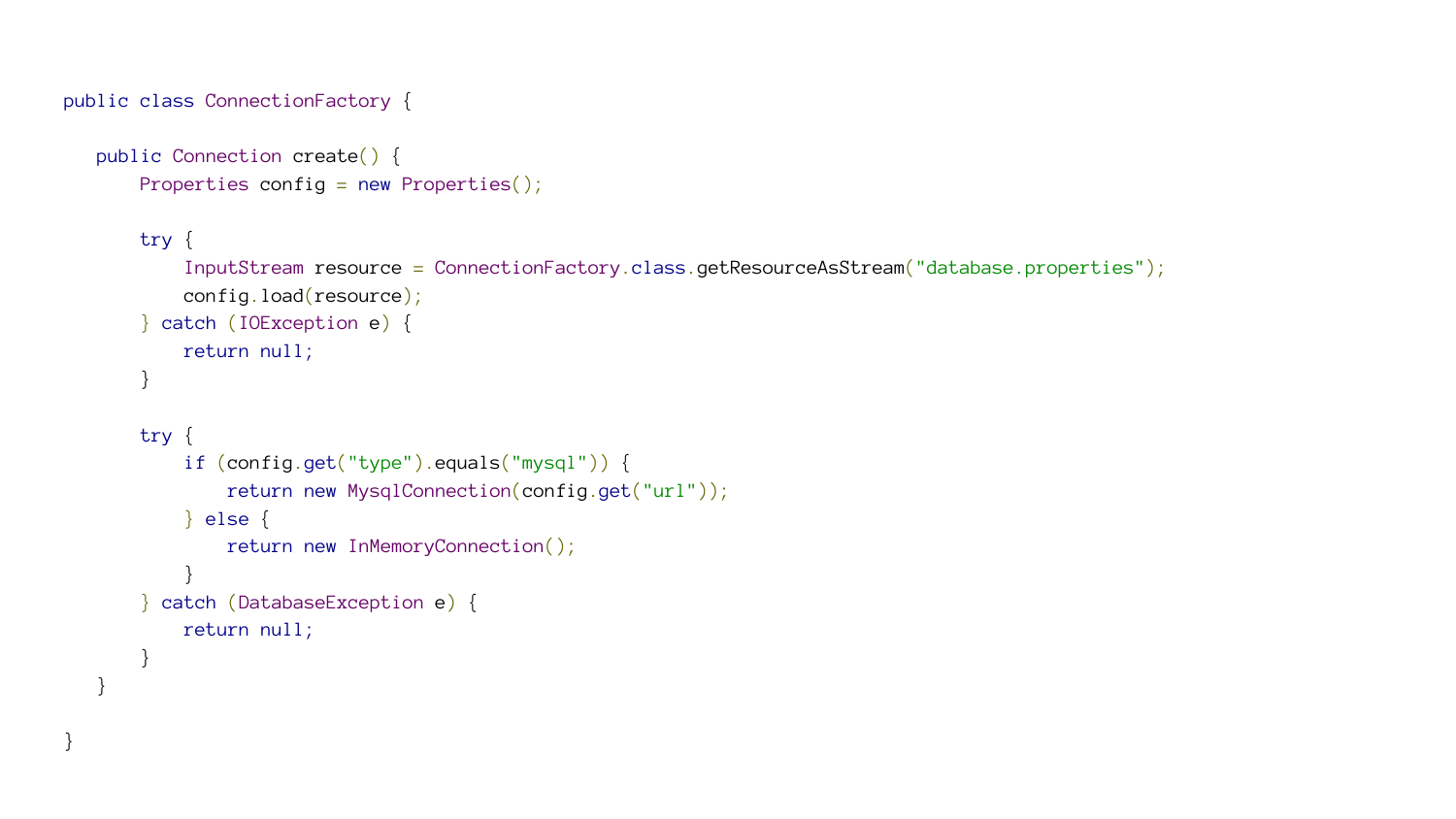

public class ConnectionFactory {

   public Connection create() {
       Properties config = new Properties();

       try {
           InputStream resource = ConnectionFactory.class.getResourceAsStream("database.properties");
           config.load(resource);
       } catch (IOException e) {
           return null;
       }

       try {
           if (config.get("type").equals("mysql")) {
               return new MysqlConnection(config.get("url"));
           } else {
               return new InMemoryConnection();
           }
       } catch (DatabaseException e) {
           return null;
       }
   }

}